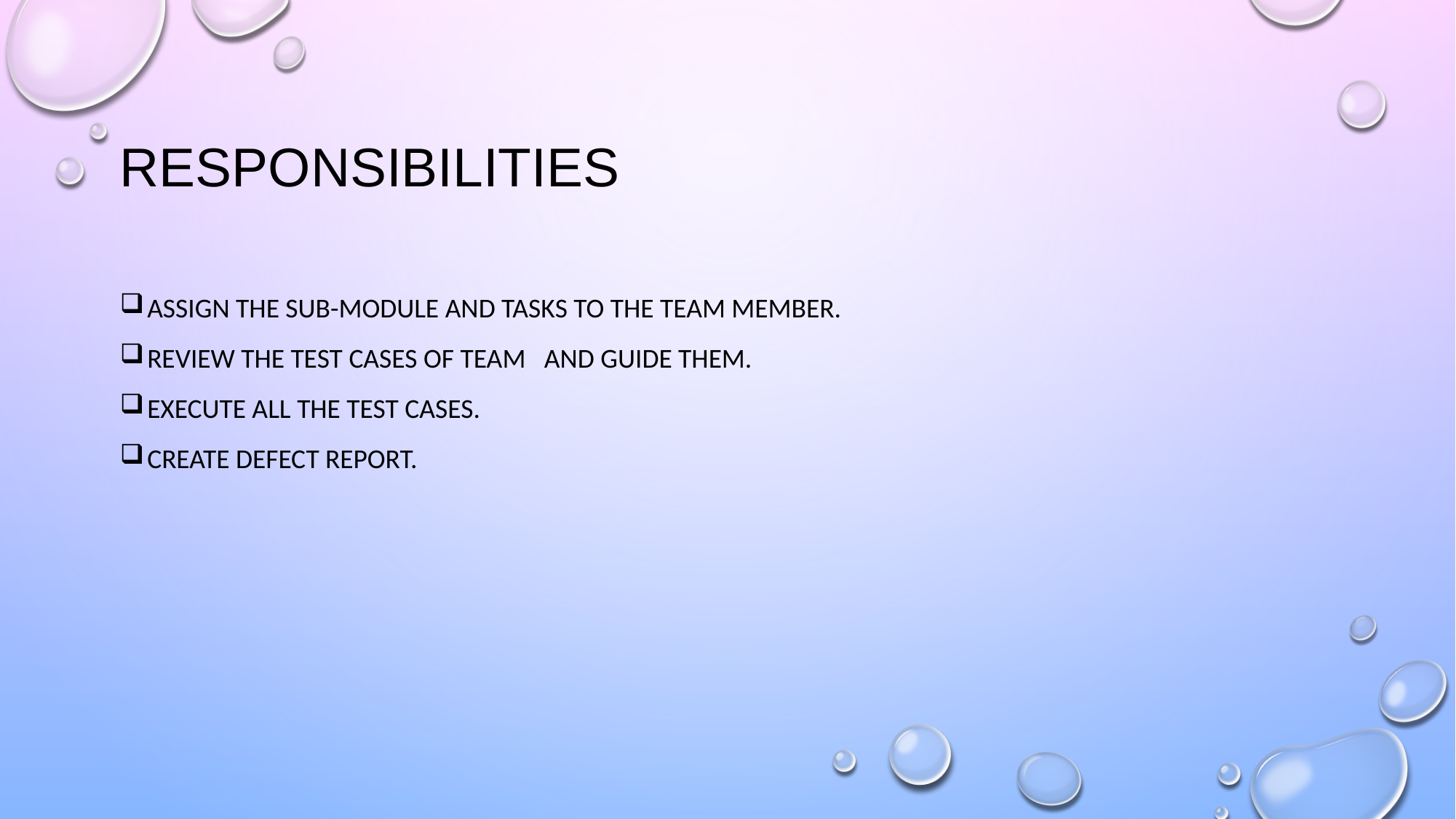

# Responsibilities
Assign the sub-module and tasks to the team member.
Review the test cases of team   and guide them.
Execute all the test cases.
Create defect report.